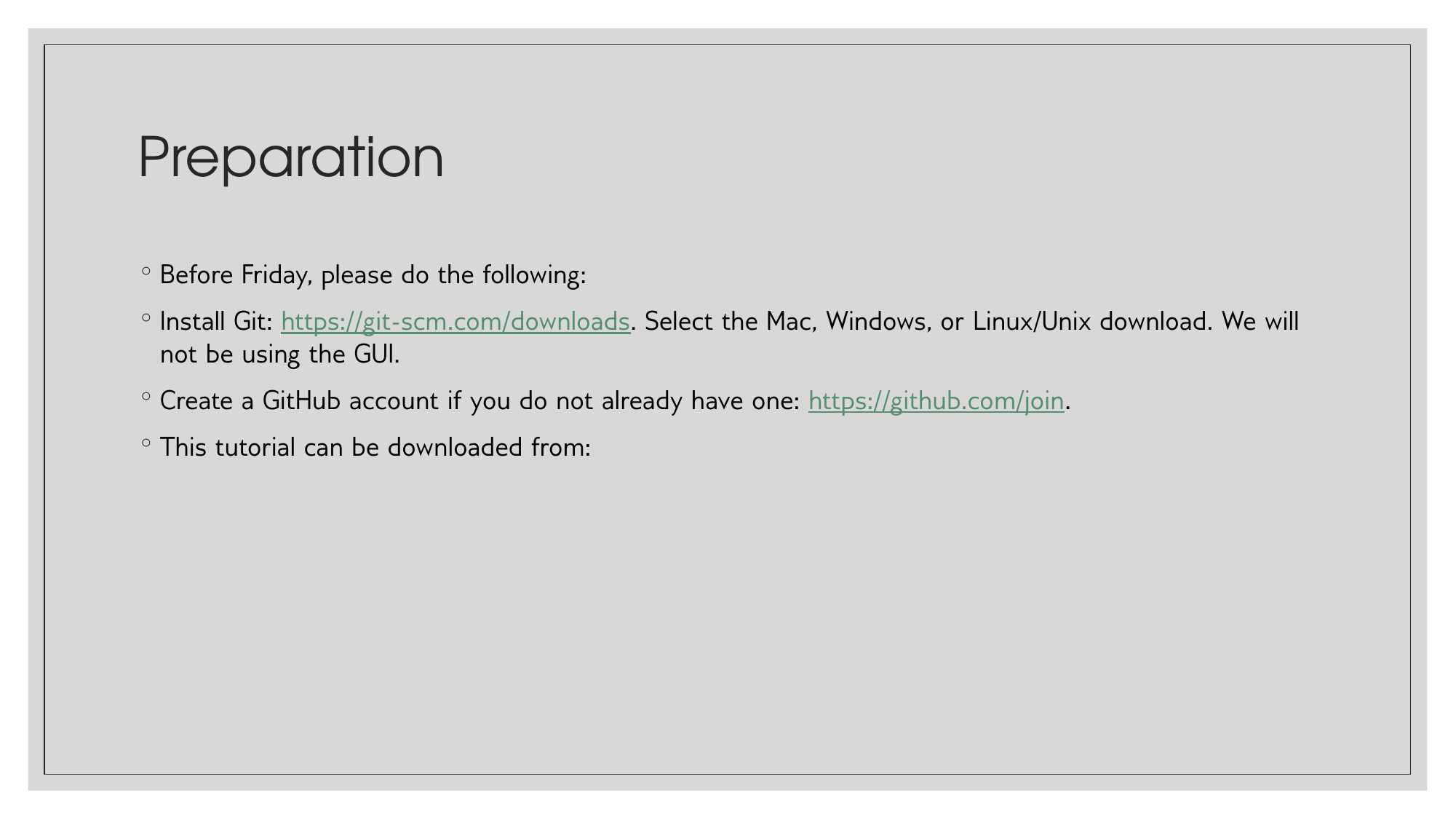

# Preparation
Before Friday, please do the following:
Install Git: https://git-scm.com/downloads. Select the Mac, Windows, or Linux/Unix download. We will not be using the GUI.
Create a GitHub account if you do not already have one: https://github.com/join.
This tutorial can be downloaded from: